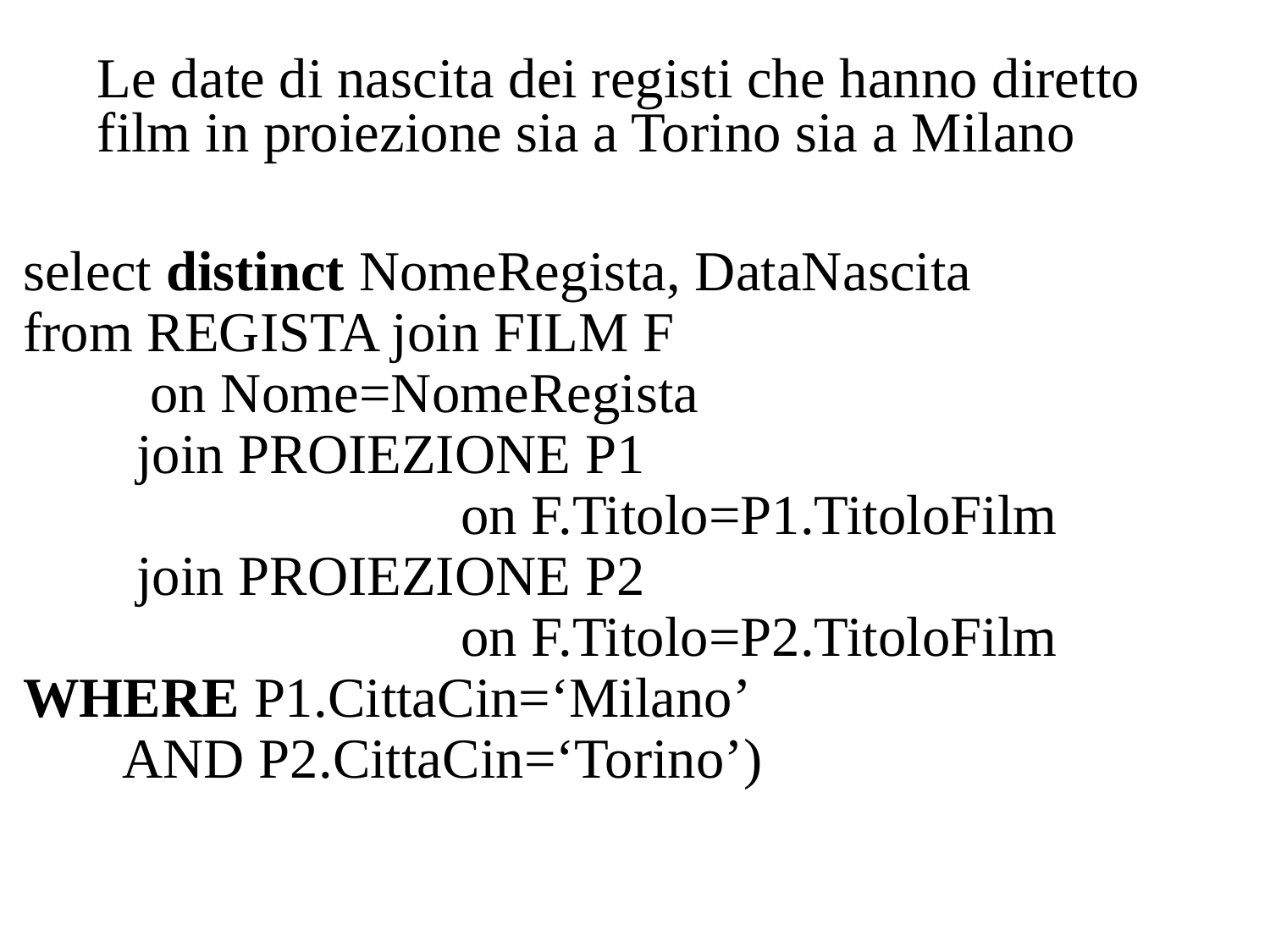

Le date di nascita dei registi che hanno diretto film in proiezione sia a Torino sia a Milano
select distinct NomeRegista, DataNascita
from REGISTA join FILM F
	on Nome=NomeRegista
        join PROIEZIONE P1
  			    on F.Titolo=P1.TitoloFilm
        join PROIEZIONE P2
  			    on F.Titolo=P2.TitoloFilm
WHERE P1.CittaCin=‘Milano’
       AND P2.CittaCin=‘Torino’)